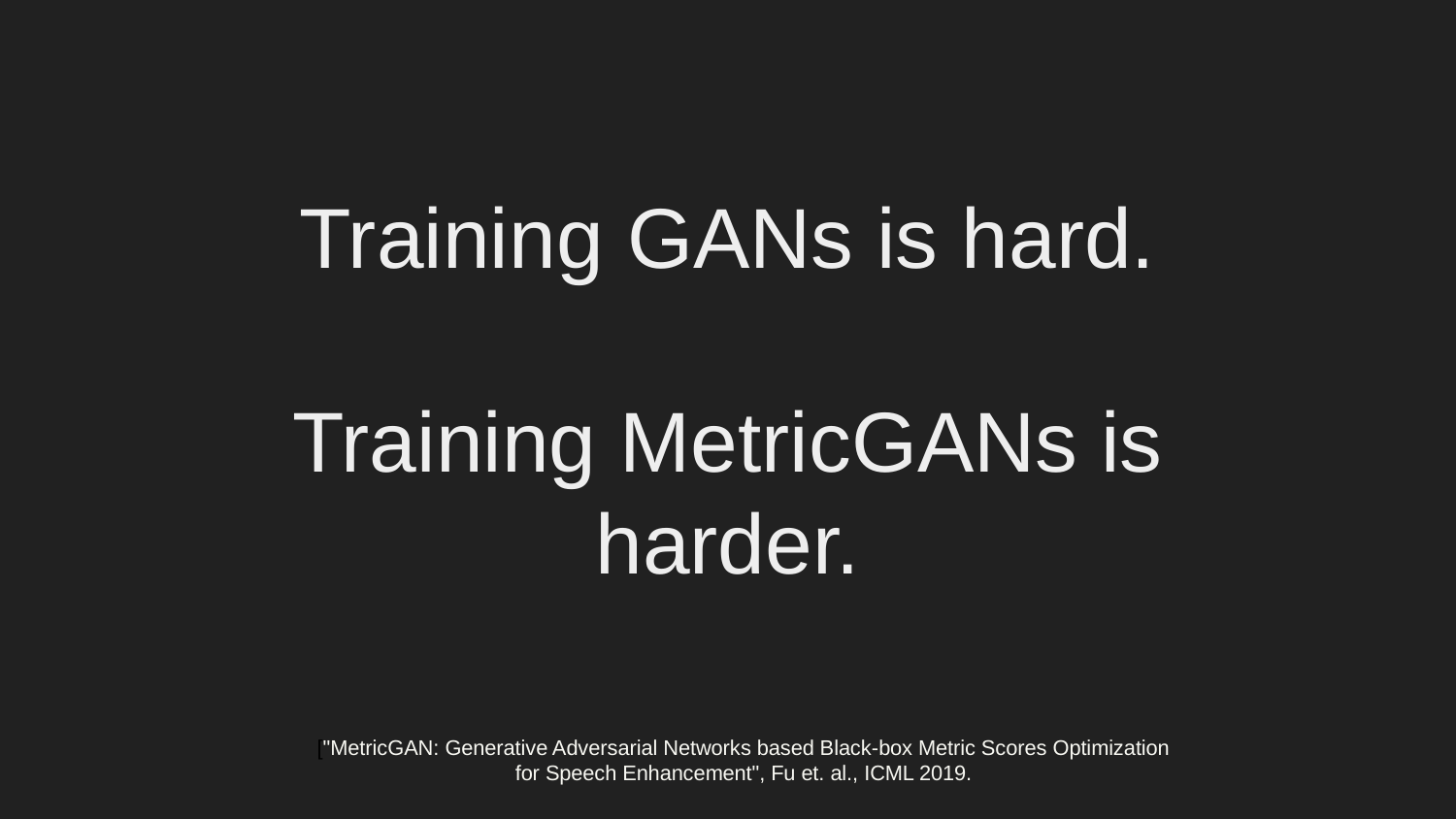

Training GANs is hard.

Training MetricGANs is harder.
["MetricGAN: Generative Adversarial Networks based Black-box Metric Scores Optimization for Speech Enhancement", Fu et. al., ICML 2019.